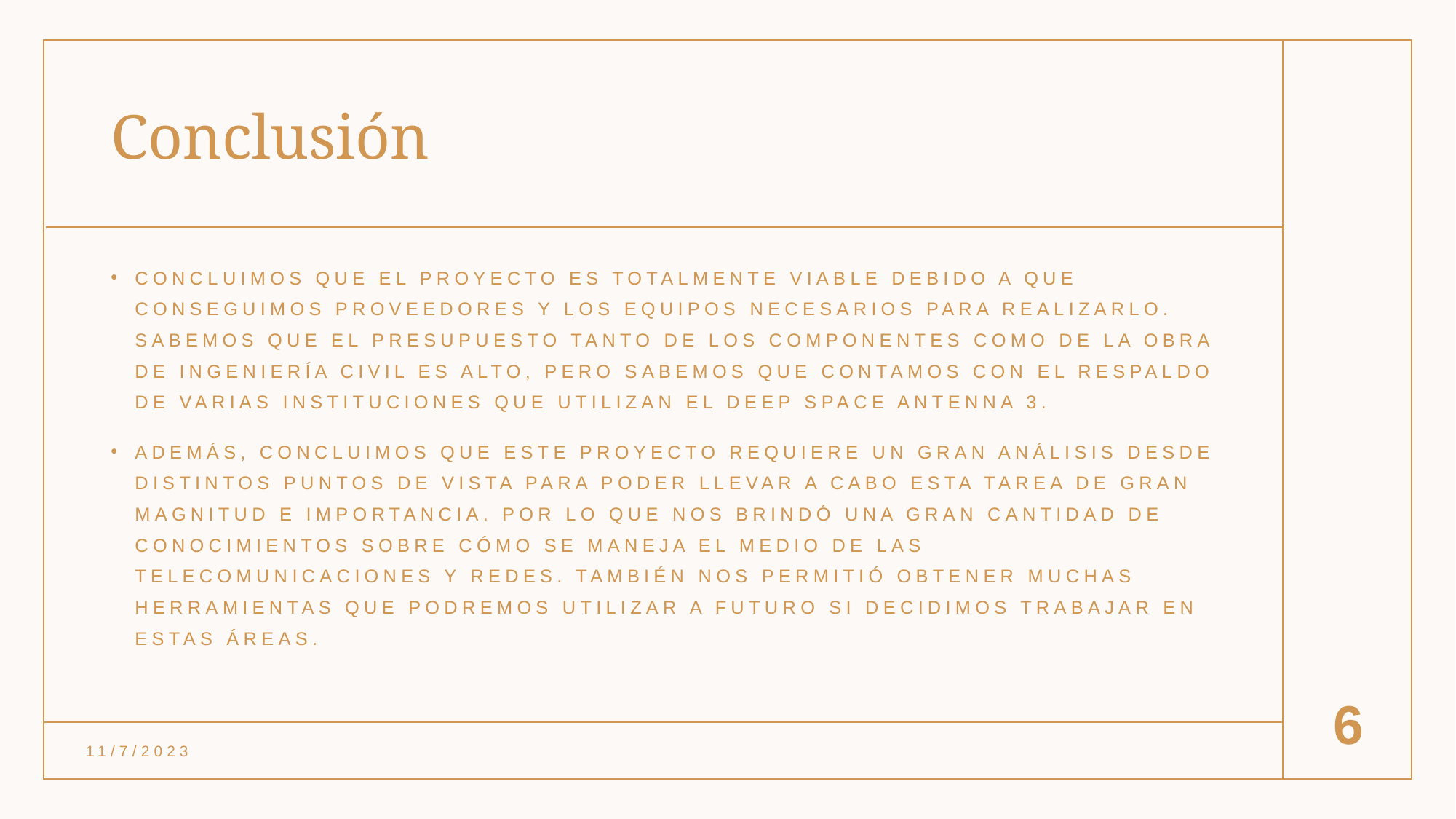

# Conclusión
Concluimos que el proyecto es totalmente viable debido a que conseguimos proveedores y los equipos necesarios para realizarlo. Sabemos que el presupuesto tanto de los componentes como de la obra de ingeniería civil es alto, pero sabemos que contamos con el respaldo de varias instituciones que utilizan El Deep Space Antenna 3.
Además, concluimos que este proyecto requiere un gran análisis desde distintos puntos de vista para poder llevar a cabo esta tarea de gran magnitud e importancia. Por lo que nos brindó una gran cantidad de conocimientos sobre cómo se maneja el medio de las telecomunicaciones y redes. También nos permitió obtener muchas herramientas que podremos utilizar a futuro si decidimos trabajar en estas áreas.

6
11/7/2023